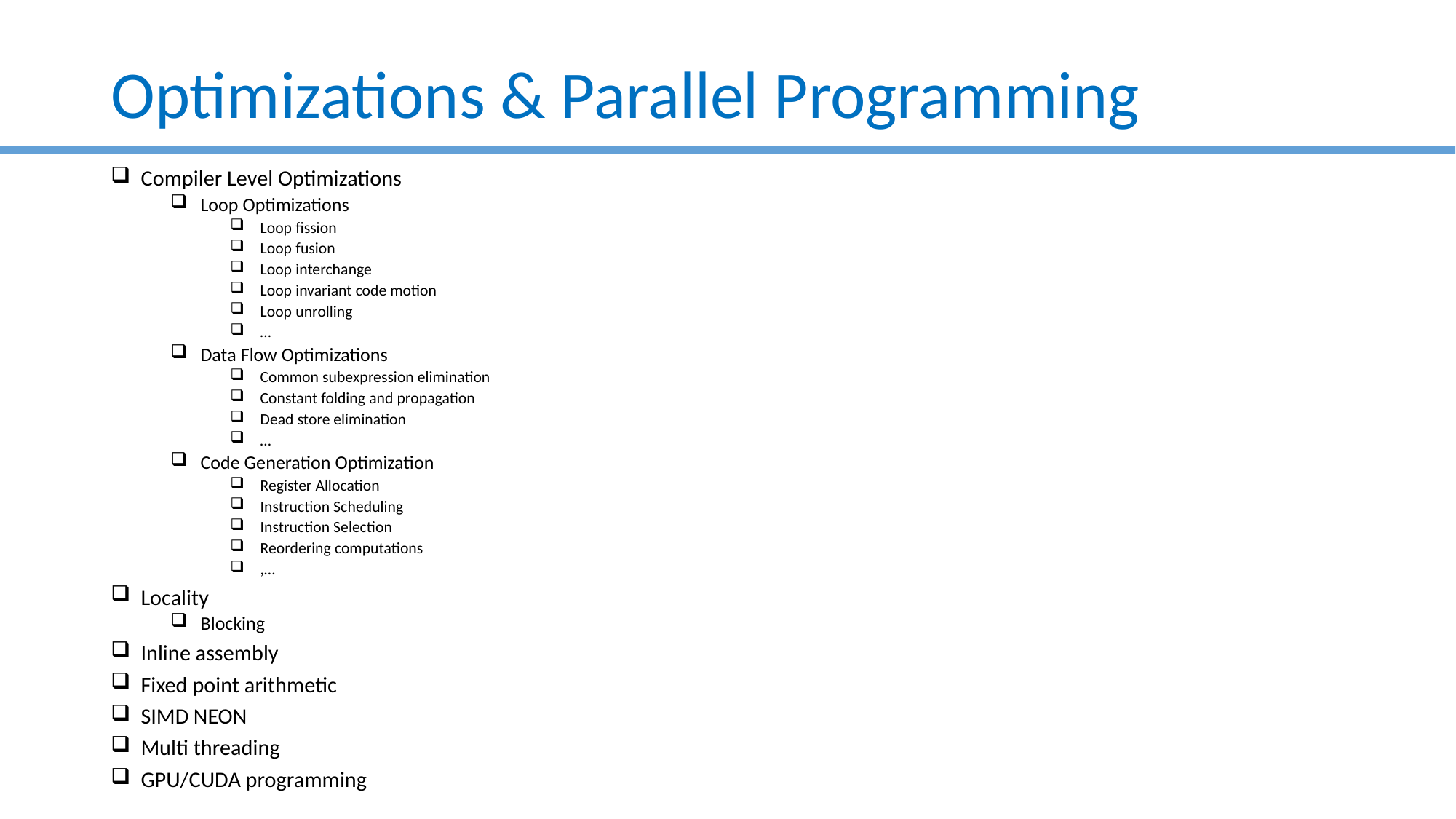

# Optimizations & Parallel Programming
Compiler Level Optimizations
Loop Optimizations
Loop fission
Loop fusion
Loop interchange
Loop invariant code motion
Loop unrolling
…
Data Flow Optimizations
Common subexpression elimination
Constant folding and propagation
Dead store elimination
…
Code Generation Optimization
Register Allocation
Instruction Scheduling
Instruction Selection
Reordering computations
,…
Locality
Blocking
Inline assembly
Fixed point arithmetic
SIMD NEON
Multi threading
GPU/CUDA programming

22